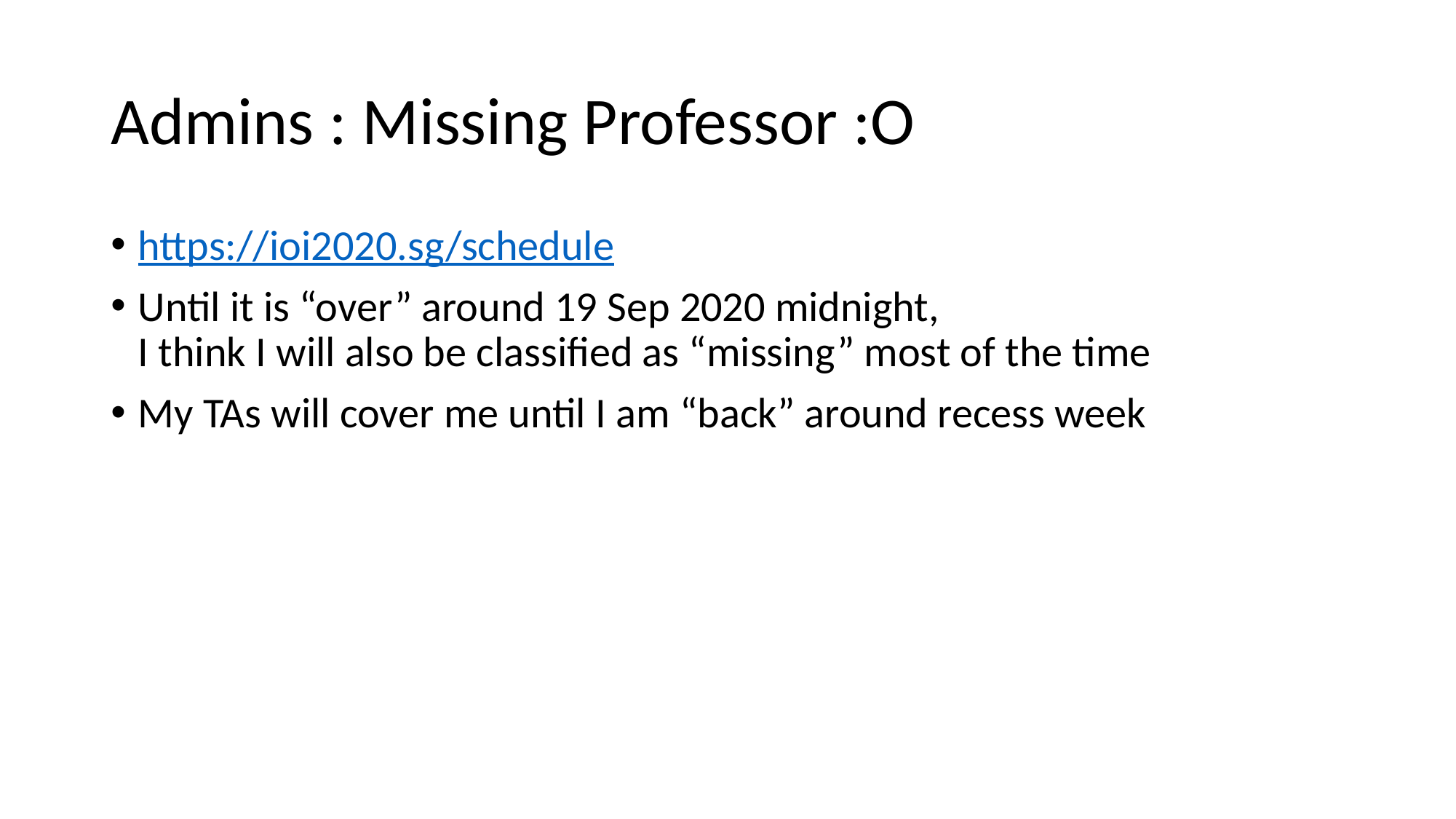

# Admins : Missing Professor :O
https://ioi2020.sg/schedule
Until it is “over” around 19 Sep 2020 midnight,
I think I will also be classified as “missing” most of the time
My TAs will cover me until I am “back” around recess week